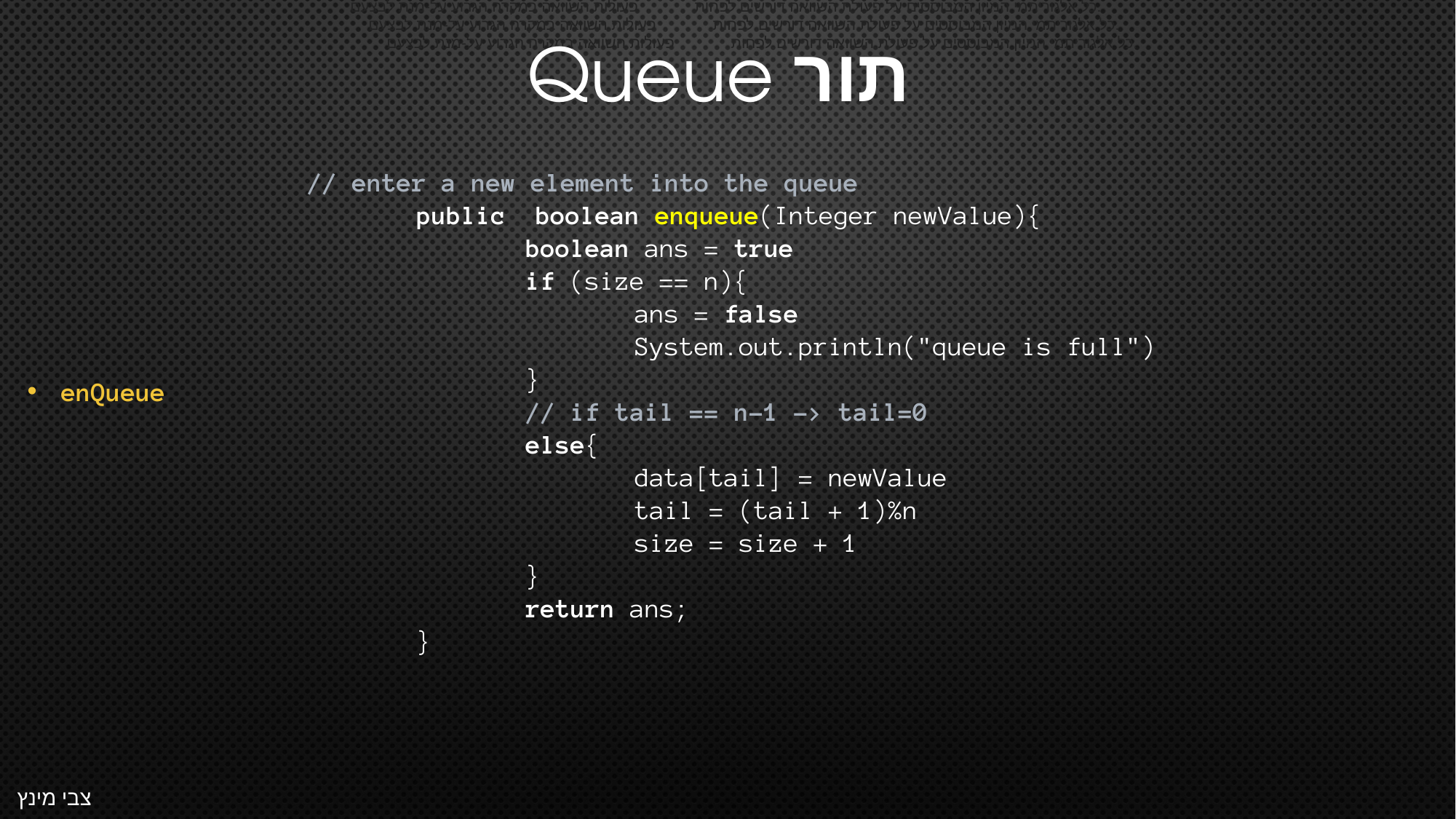

כל אלגוריתמי המיון המבוססים על פעולת השוואה דורשים לפחות         פעולות השוואה במקרה הגרוע על-מנת לבצעם.

כל אלגוריתמי המיון המבוססים על פעולת השוואה דורשים לפחות         פעולות השוואה במקרה הגרוע על-מנת לבצעם.

תור Queue
כל אלגוריתמי המיון המבוססים על פעולת השוואה דורשים לפחות         פעולות השוואה במקרה הגרוע על-מנת לבצעם.
// enter a new element into the queue
	public  boolean enqueue(Integer newValue){
		boolean ans = true
		if (size == n){
			ans = false
			System.out.println("queue is full")
		}
		// if tail == n-1 -> tail=0
		else{
			data[tail] = newValue
			tail = (tail + 1)%n
			size = size + 1
		}
		return ans;
	}
enQueue
צבי מינץ